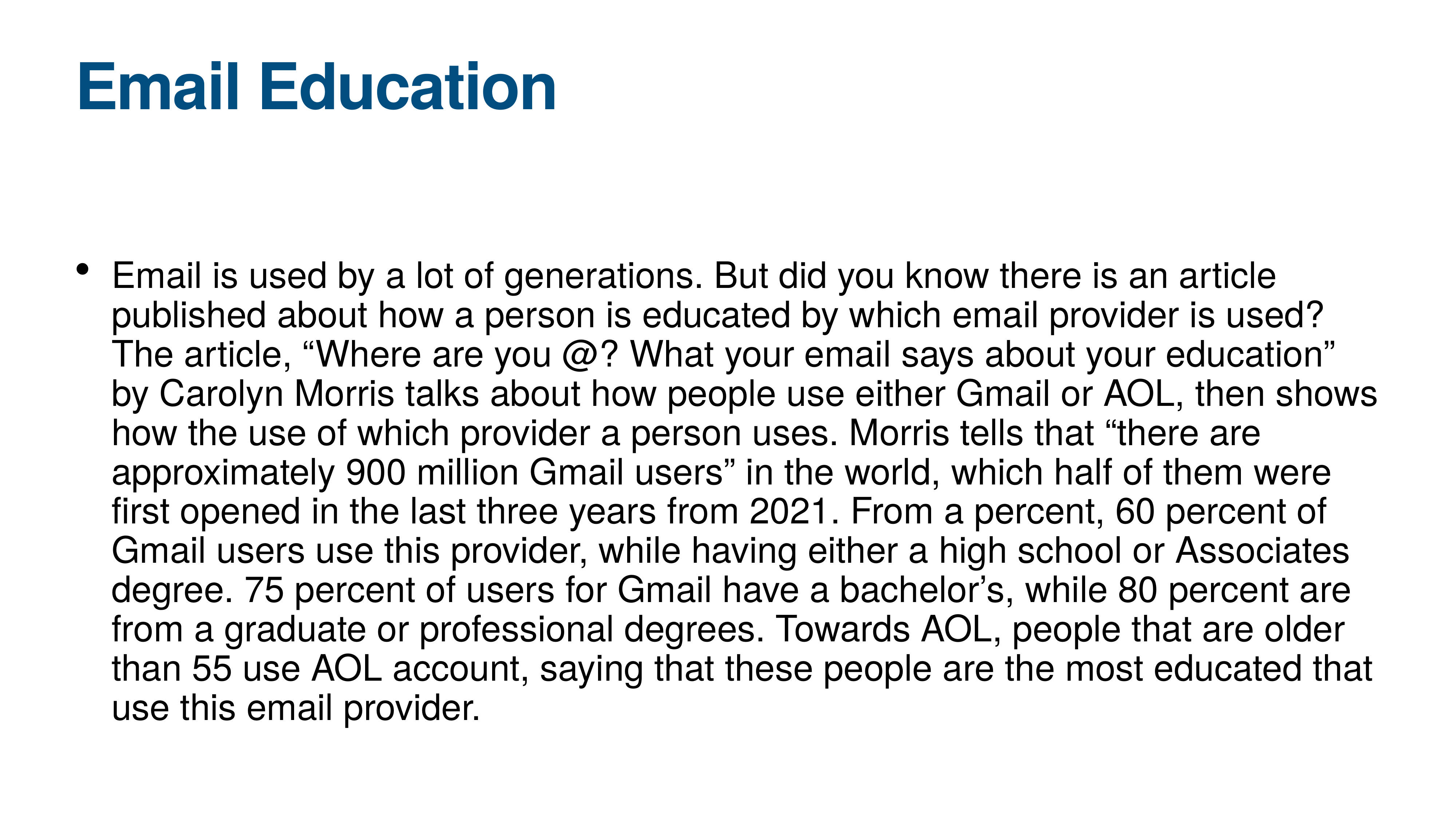

# Email Education
Email is used by a lot of generations. But did you know there is an article published about how a person is educated by which email provider is used? The article, “Where are you @? What your email says about your education” by Carolyn Morris talks about how people use either Gmail or AOL, then shows how the use of which provider a person uses. Morris tells that “there are approximately 900 million Gmail users” in the world, which half of them were first opened in the last three years from 2021. From a percent, 60 percent of Gmail users use this provider, while having either a high school or Associates degree. 75 percent of users for Gmail have a bachelor’s, while 80 percent are from a graduate or professional degrees. Towards AOL, people that are older than 55 use AOL account, saying that these people are the most educated that use this email provider.